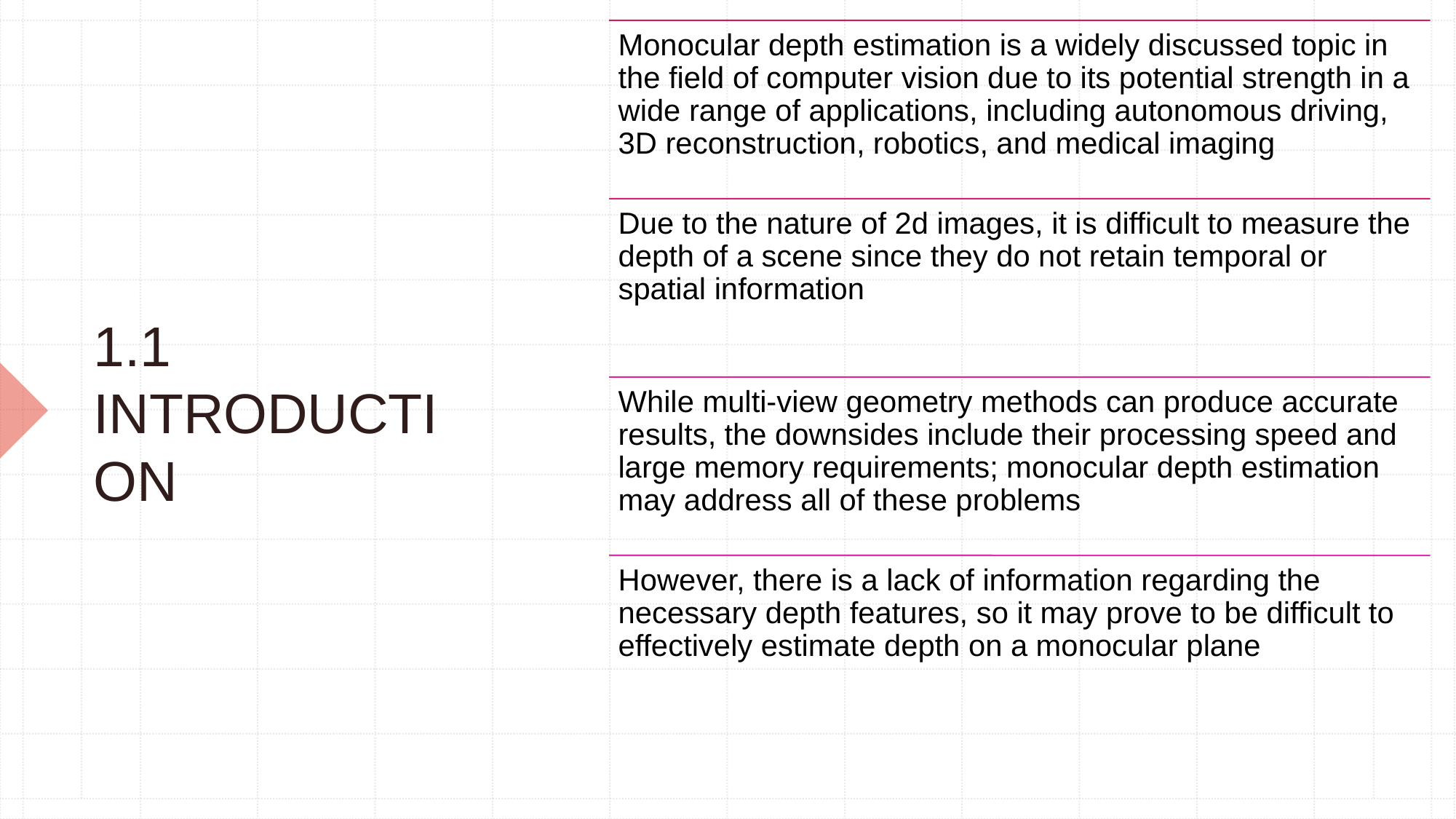

Monocular depth estimation is a widely discussed topic in the field of computer vision due to its potential strength in a wide range of applications, including autonomous driving, 3D reconstruction, robotics, and medical imaging
Due to the nature of 2d images, it is difficult to measure the depth of a scene since they do not retain temporal or spatial information
While multi-view geometry methods can produce accurate results, the downsides include their processing speed and large memory requirements; monocular depth estimation may address all of these problems
However, there is a lack of information regarding the necessary depth features, so it may prove to be difficult to effectively estimate depth on a monocular plane
# 1.1 INTRODUCTION